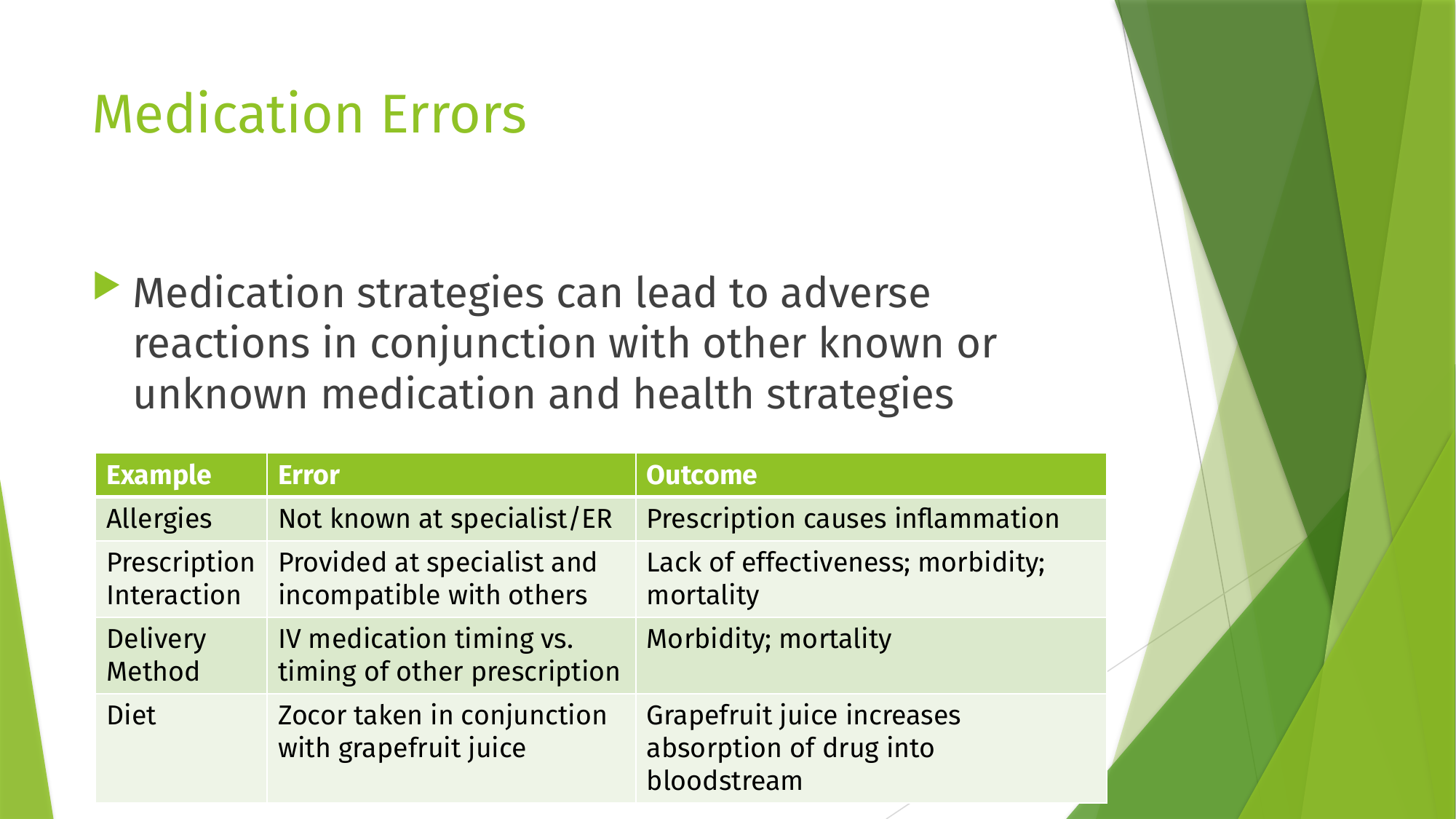

# Medication Errors
Medication strategies can lead to adverse reactions in conjunction with other known or unknown medication and health strategies

| Example | Error | Outcome |
| --- | --- | --- |
| Allergies | Not known at specialist/ER | Prescription causes inflammation |
| Prescription Interaction | Provided at specialist and incompatible with others | Lack of effectiveness; morbidity; mortality |
| Delivery Method | IV medication timing vs. timing of other prescription | Morbidity; mortality |
| Diet | Zocor taken in conjunction with grapefruit juice | Grapefruit juice increases absorption of drug into bloodstream |